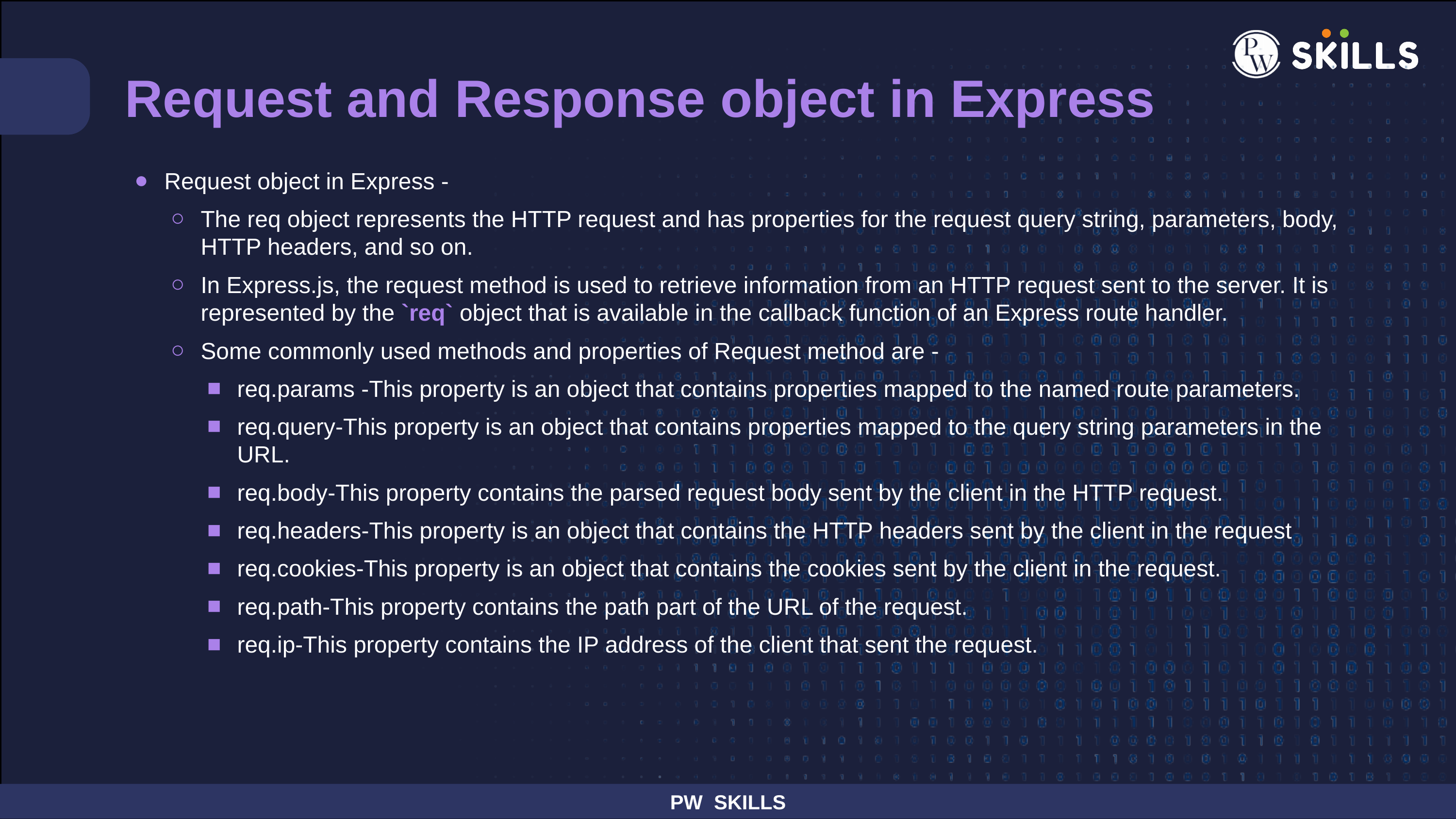

Request and Response object in Express
Request object in Express -
The req object represents the HTTP request and has properties for the request query string, parameters, body, HTTP headers, and so on.
In Express.js, the request method is used to retrieve information from an HTTP request sent to the server. It is represented by the `req` object that is available in the callback function of an Express route handler.
Some commonly used methods and properties of Request method are -
req.params -This property is an object that contains properties mapped to the named route parameters.
req.query-This property is an object that contains properties mapped to the query string parameters in the URL.
req.body-This property contains the parsed request body sent by the client in the HTTP request.
req.headers-This property is an object that contains the HTTP headers sent by the client in the request
req.cookies-This property is an object that contains the cookies sent by the client in the request.
req.path-This property contains the path part of the URL of the request.
req.ip-This property contains the IP address of the client that sent the request.